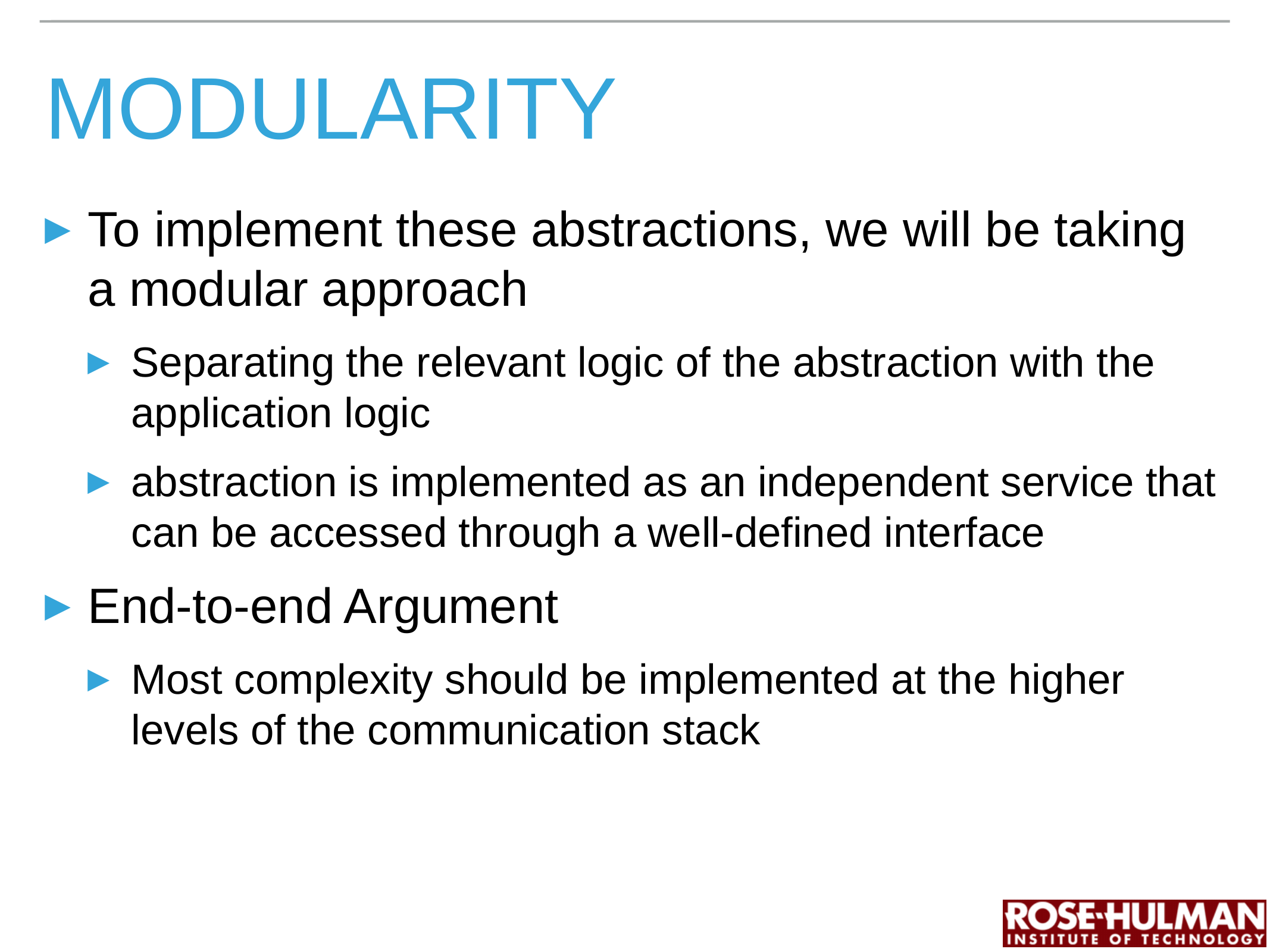

# Modularity
To implement these abstractions, we will be taking a modular approach
Separating the relevant logic of the abstraction with the application logic
abstraction is implemented as an independent service that can be accessed through a well-defined interface
End-to-end Argument
Most complexity should be implemented at the higher levels of the communication stack
14